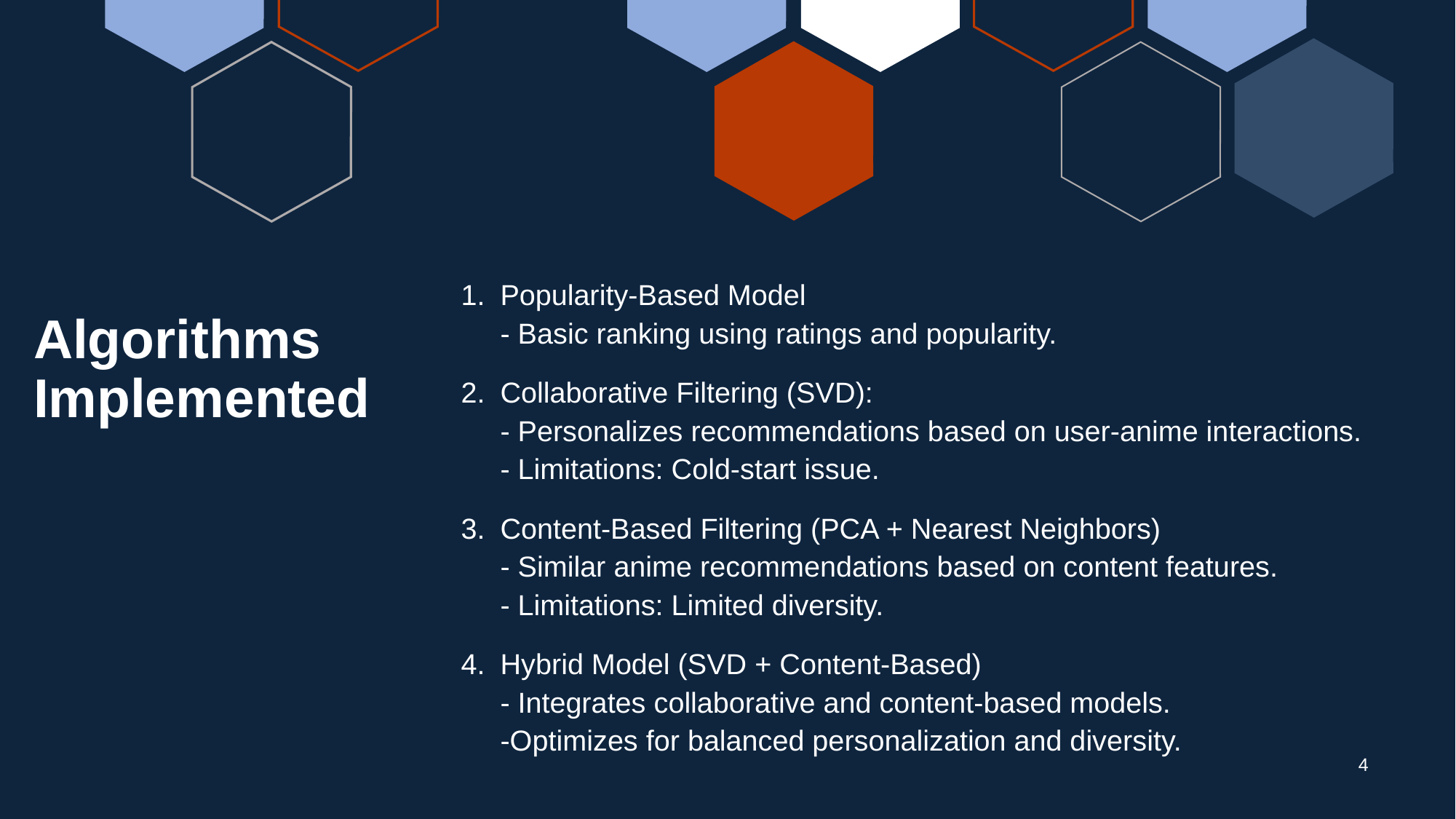

Popularity-Based Model
- Basic ranking using ratings and popularity.
Collaborative Filtering (SVD):
- Personalizes recommendations based on user-anime interactions.
- Limitations: Cold-start issue.
Content-Based Filtering (PCA + Nearest Neighbors)
- Similar anime recommendations based on content features.
- Limitations: Limited diversity.
Hybrid Model (SVD + Content-Based)
- Integrates collaborative and content-based models.
-Optimizes for balanced personalization and diversity.
# Algorithms Implemented
4